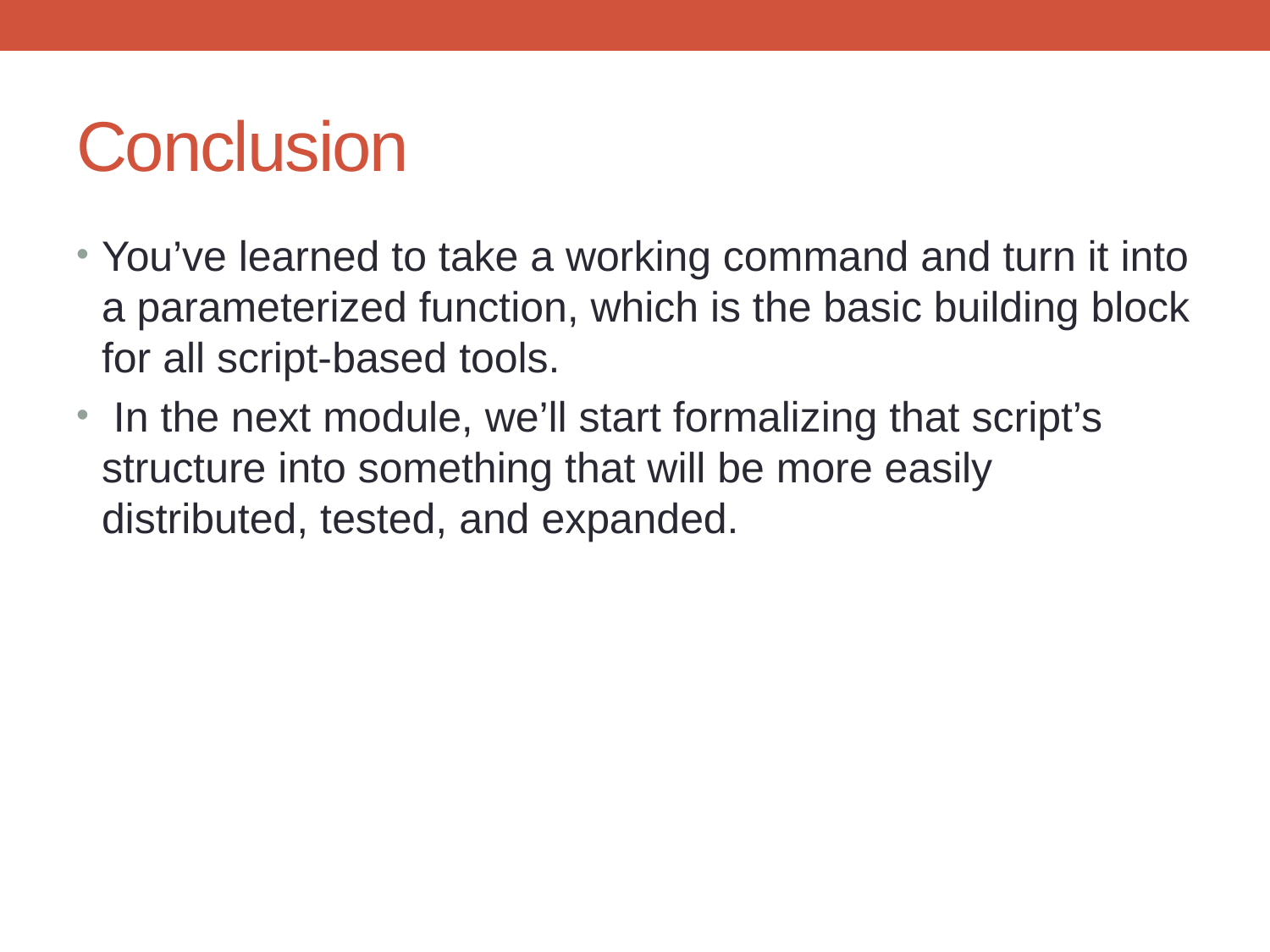

# Conclusion
You’ve learned to take a working command and turn it into a parameterized function, which is the basic building block for all script-based tools.
 In the next module, we’ll start formalizing that script’s structure into something that will be more easily distributed, tested, and expanded.